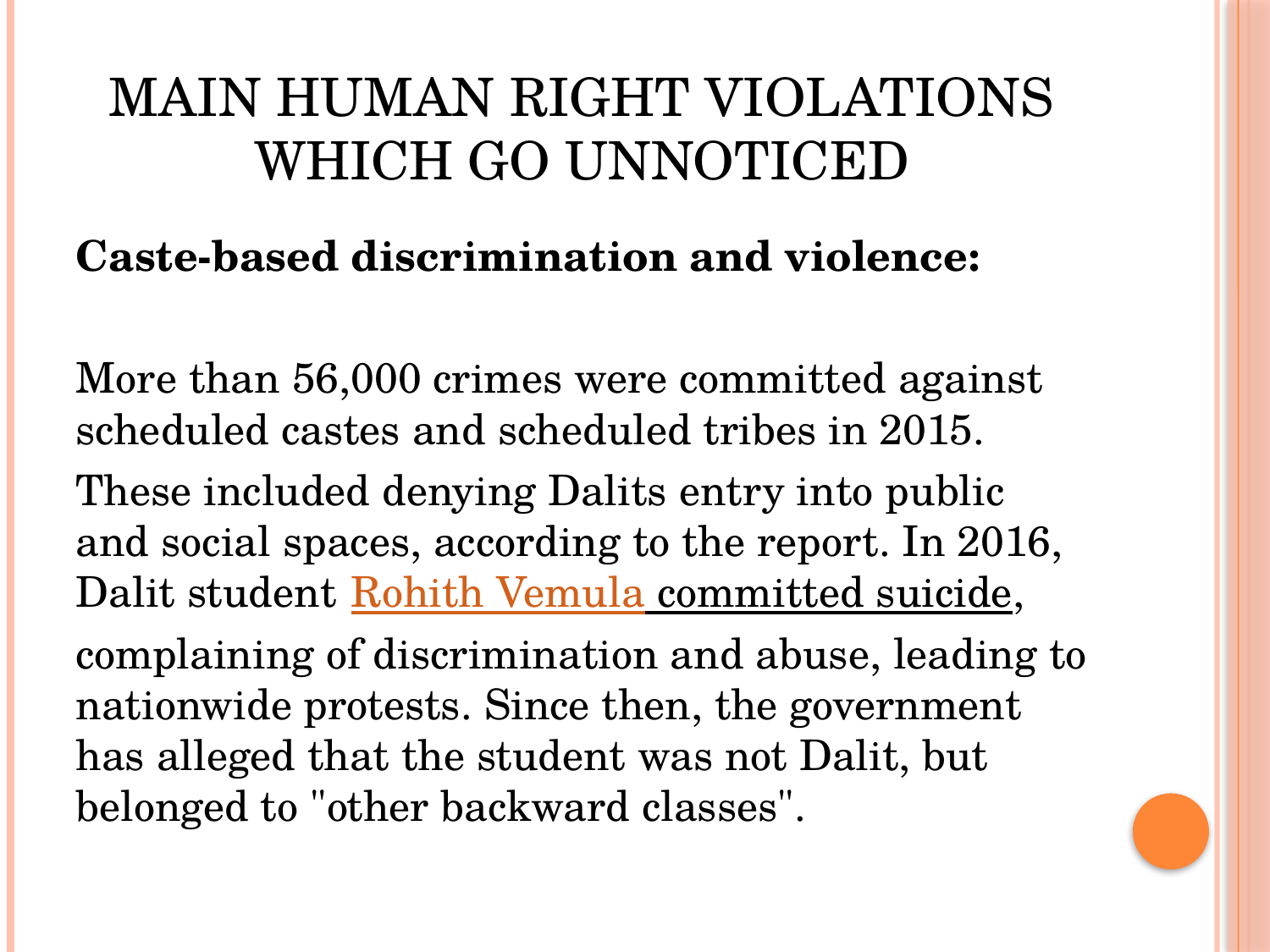

# Main Human Right Violations Which Go UnNoticed
Caste-based discrimination and violence:

More than 56,000 crimes were committed against scheduled castes and scheduled tribes in 2015.
These included denying Dalits entry into public and social spaces, according to the report. In 2016, Dalit student Rohith Vemula committed suicide, complaining of discrimination and abuse, leading to nationwide protests. Since then, the government has alleged that the student was not Dalit, but belonged to "other backward classes".